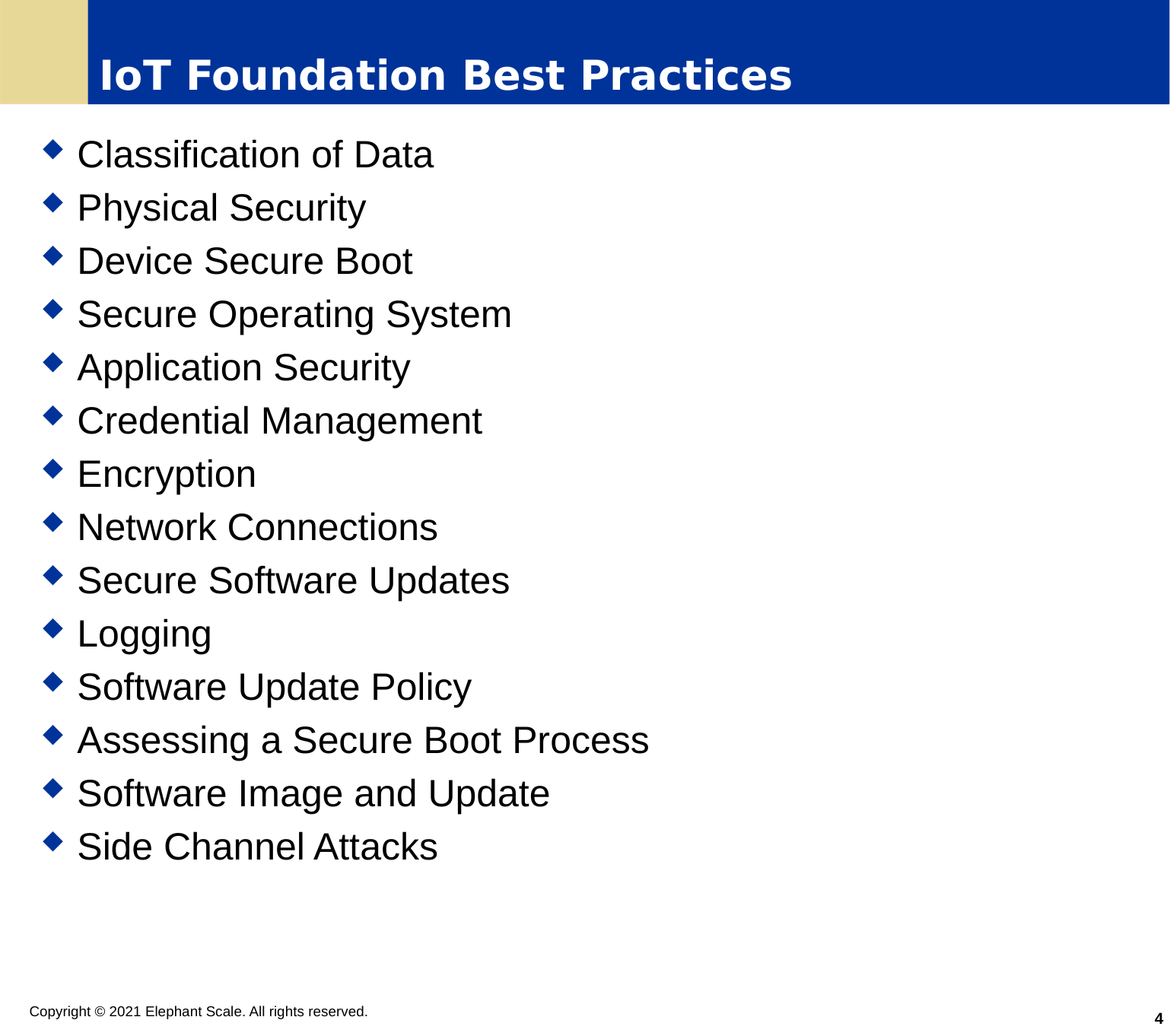

# IoT Foundation Best Practices
Classification of Data
Physical Security
Device Secure Boot
Secure Operating System
Application Security
Credential Management
Encryption
Network Connections
Secure Software Updates
Logging
Software Update Policy
Assessing a Secure Boot Process
Software Image and Update
Side Channel Attacks
4
Copyright © 2021 Elephant Scale. All rights reserved.